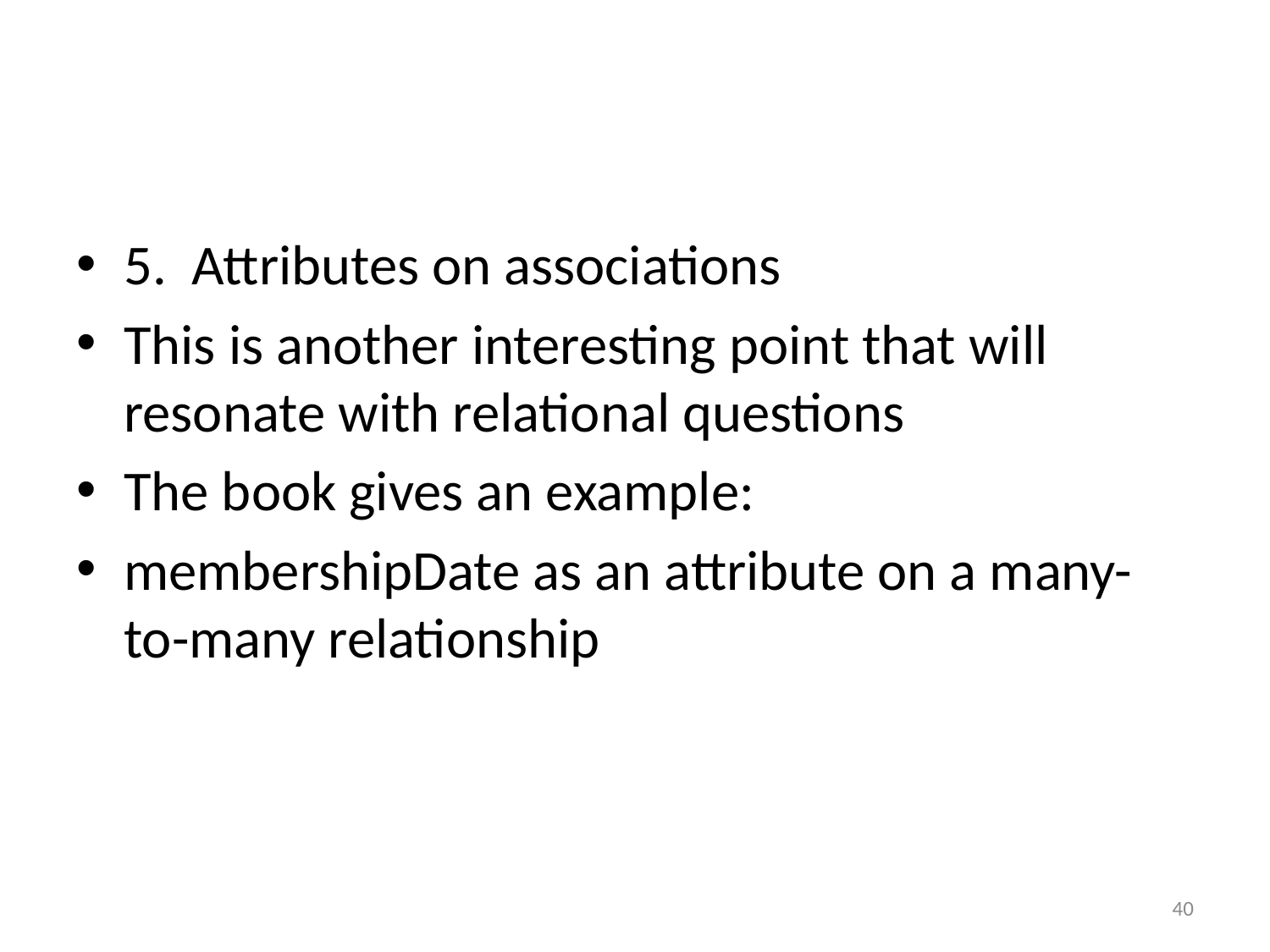

#
5.  Attributes on associations
This is another interesting point that will resonate with relational questions
The book gives an example:
membershipDate as an attribute on a many-to-many relationship
40